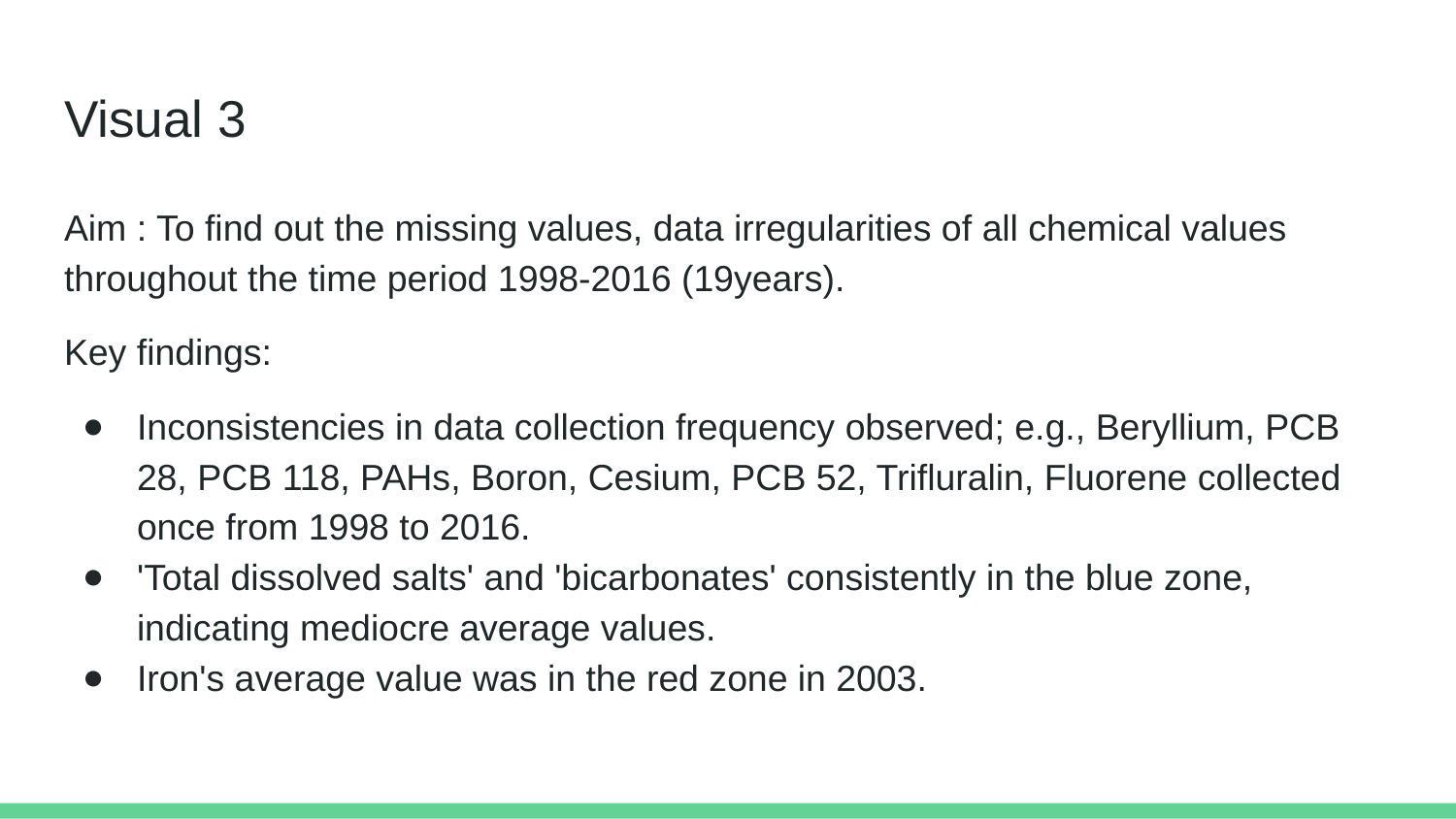

# Visual 3
Aim : To find out the missing values, data irregularities of all chemical values throughout the time period 1998-2016 (19years).
Key findings:
Inconsistencies in data collection frequency observed; e.g., Beryllium, PCB 28, PCB 118, PAHs, Boron, Cesium, PCB 52, Trifluralin, Fluorene collected once from 1998 to 2016.
'Total dissolved salts' and 'bicarbonates' consistently in the blue zone, indicating mediocre average values.
Iron's average value was in the red zone in 2003.